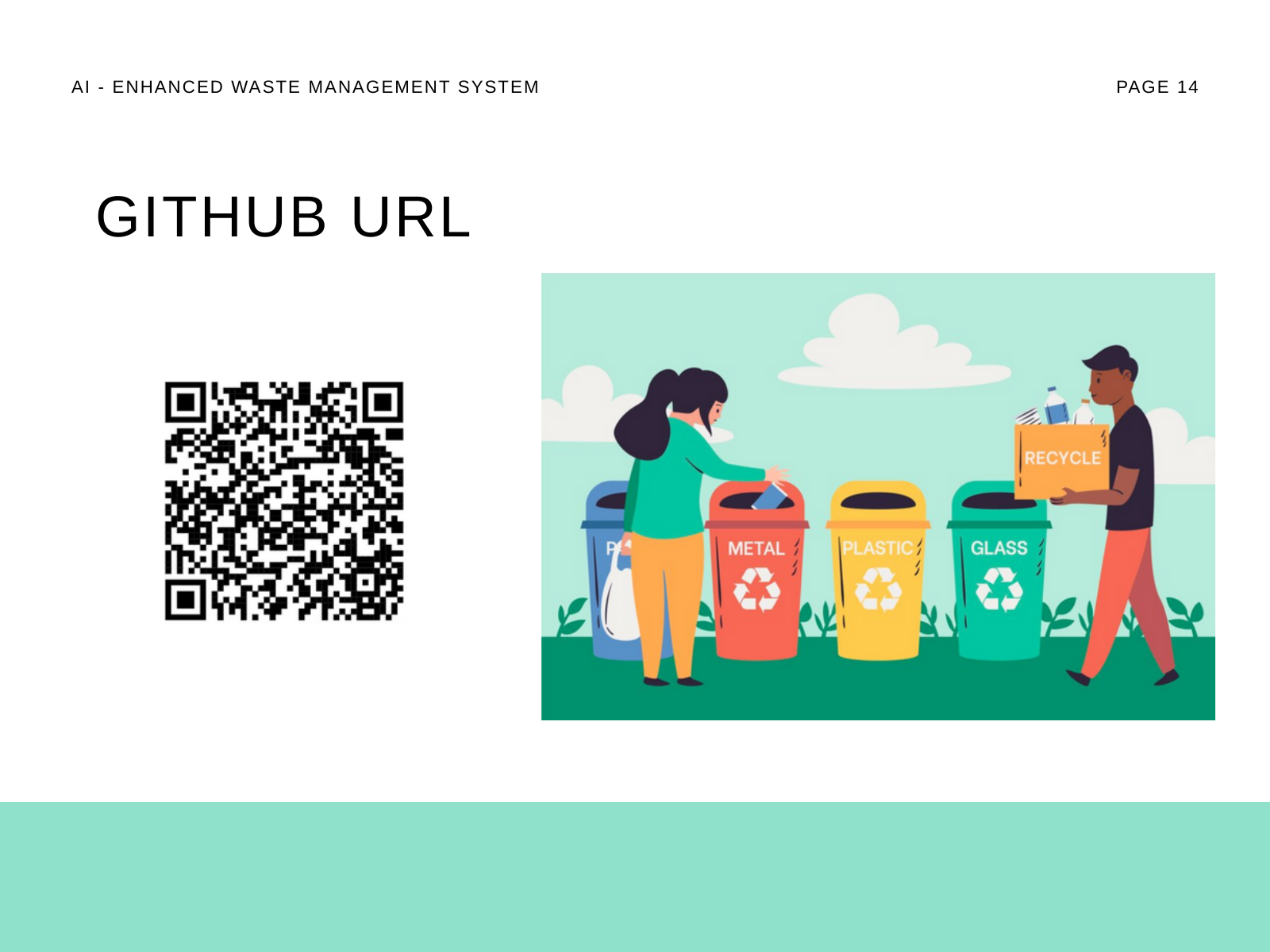

AI - ENHANCED WASTE MANAGEMENT SYSTEM
PAGE 14
GITHUB URL